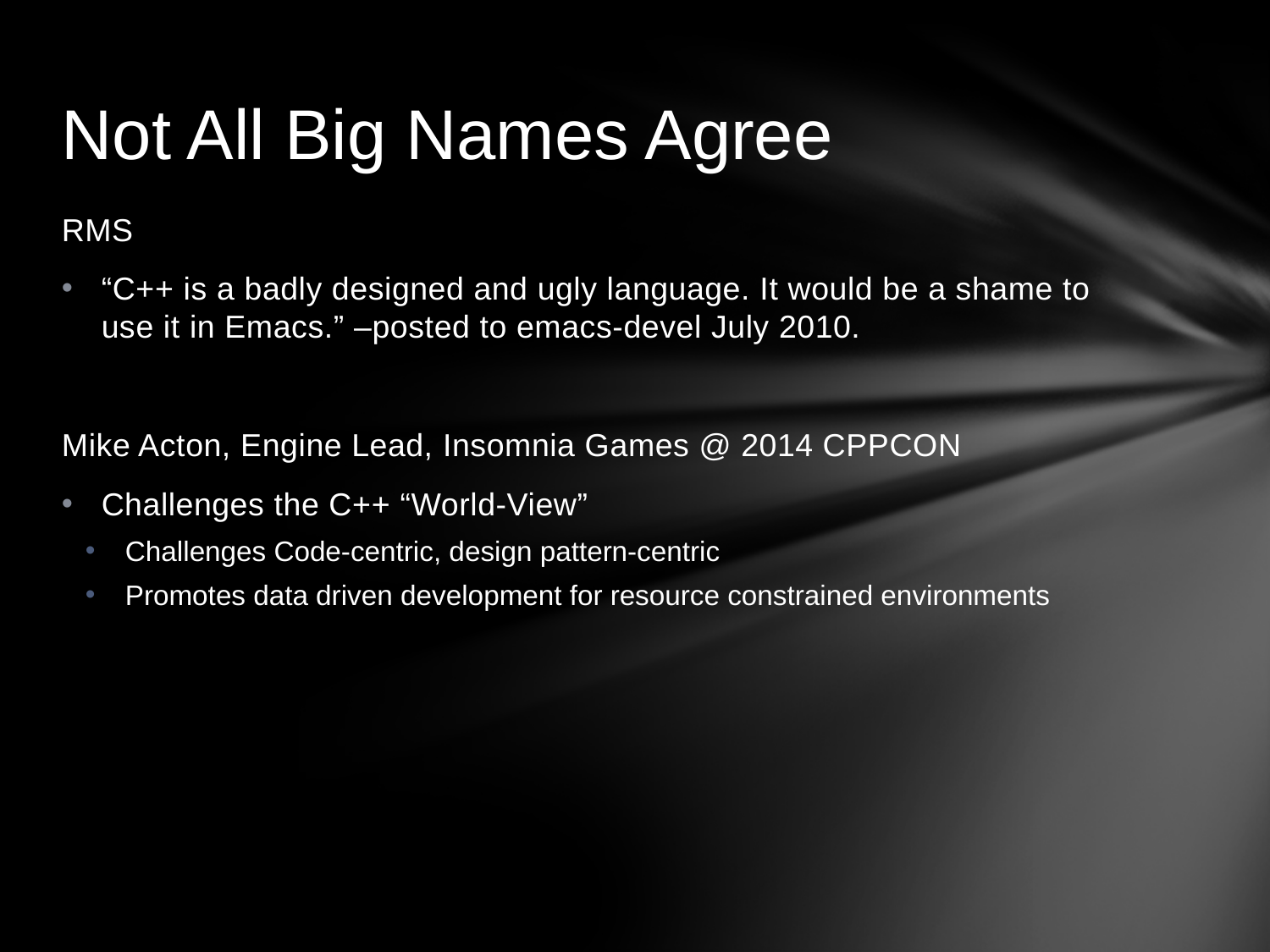

# Not All Big Names Agree
RMS
“C++ is a badly designed and ugly language. It would be a shame to use it in Emacs.” –posted to emacs-devel July 2010.

Mike Acton, Engine Lead, Insomnia Games @ 2014 CPPCON
Challenges the C++ “World-View”
Challenges Code-centric, design pattern-centric
Promotes data driven development for resource constrained environments